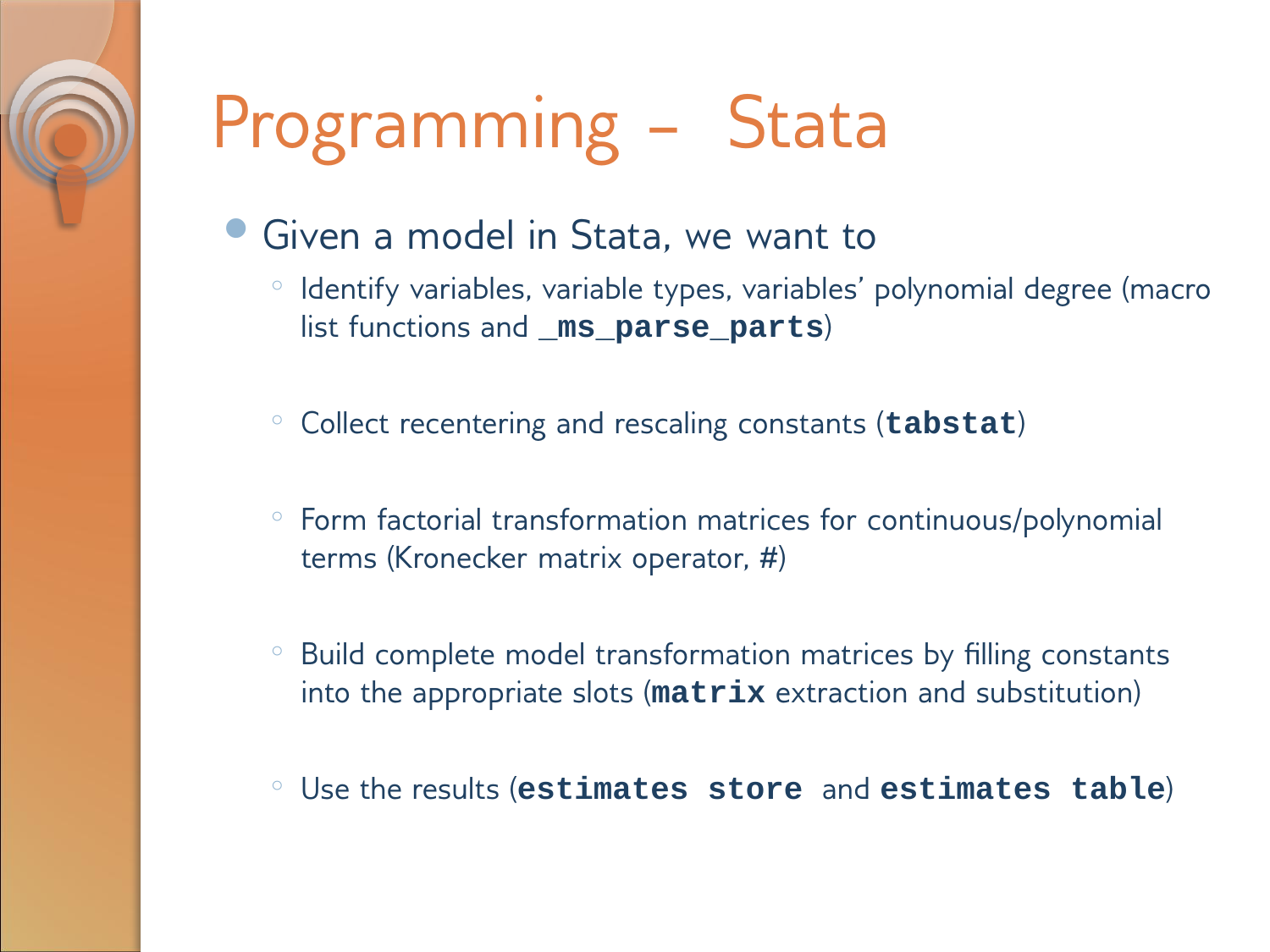

# Programming –  Stata
Given a model in Stata, we want to
Identify variables, variable types, variables’ polynomial degree (macro list functions and _ms_parse_parts)

Collect recentering and rescaling constants (tabstat)

Form factorial transformation matrices for continuous/polynomial terms (Kronecker matrix operator, #)

Build complete model transformation matrices by filling constants into the appropriate slots (matrix extraction and substitution)

Use the results (estimates store and estimates table)